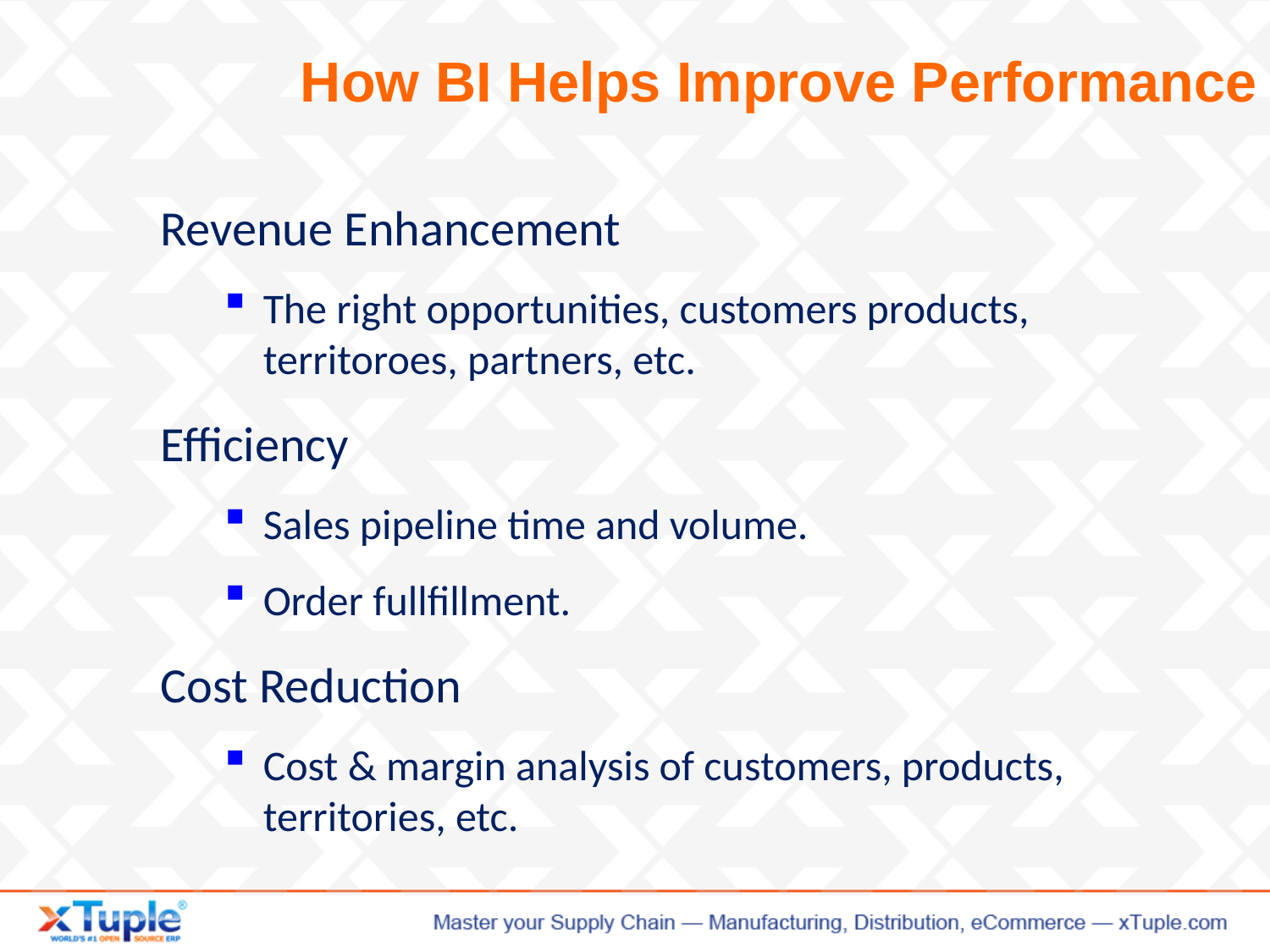

# How BI Helps Improve Performance
Revenue Enhancement
The right opportunities, customers products, territoroes, partners, etc.
Efficiency
Sales pipeline time and volume.
Order fullfillment.
Cost Reduction
Cost & margin analysis of customers, products, territories, etc.